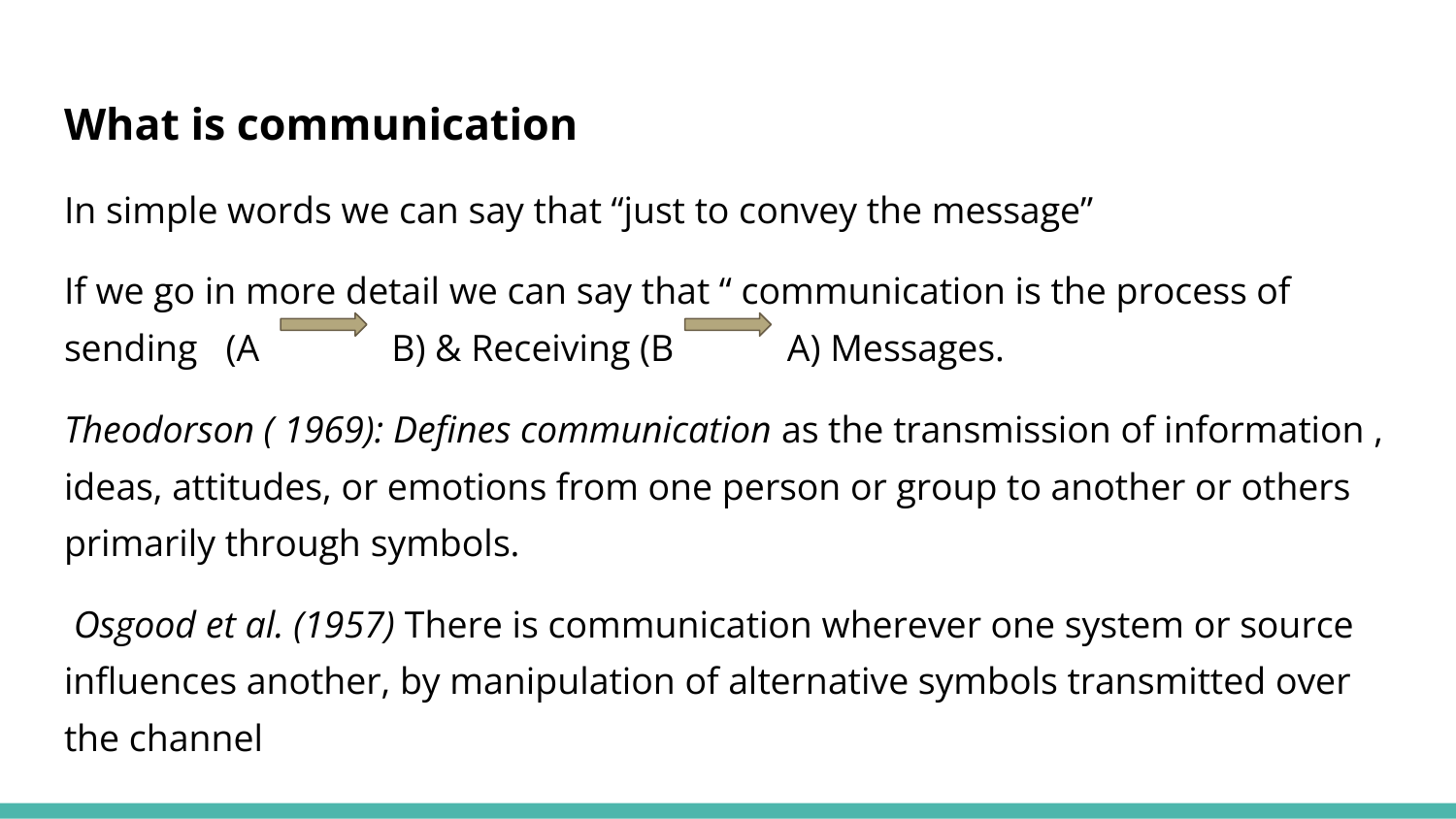

What is communication
In simple words we can say that “just to convey the message”
If we go in more detail we can say that “ communication is the process of sending   (A              B) & Receiving (B            A) Messages.
Theodorson ( 1969): Defines communication as the transmission of information , ideas, attitudes, or emotions from one person or group to another or others primarily through symbols.
 Osgood et al. (1957) There is communication wherever one system or source influences another, by manipulation of alternative symbols transmitted over the channel